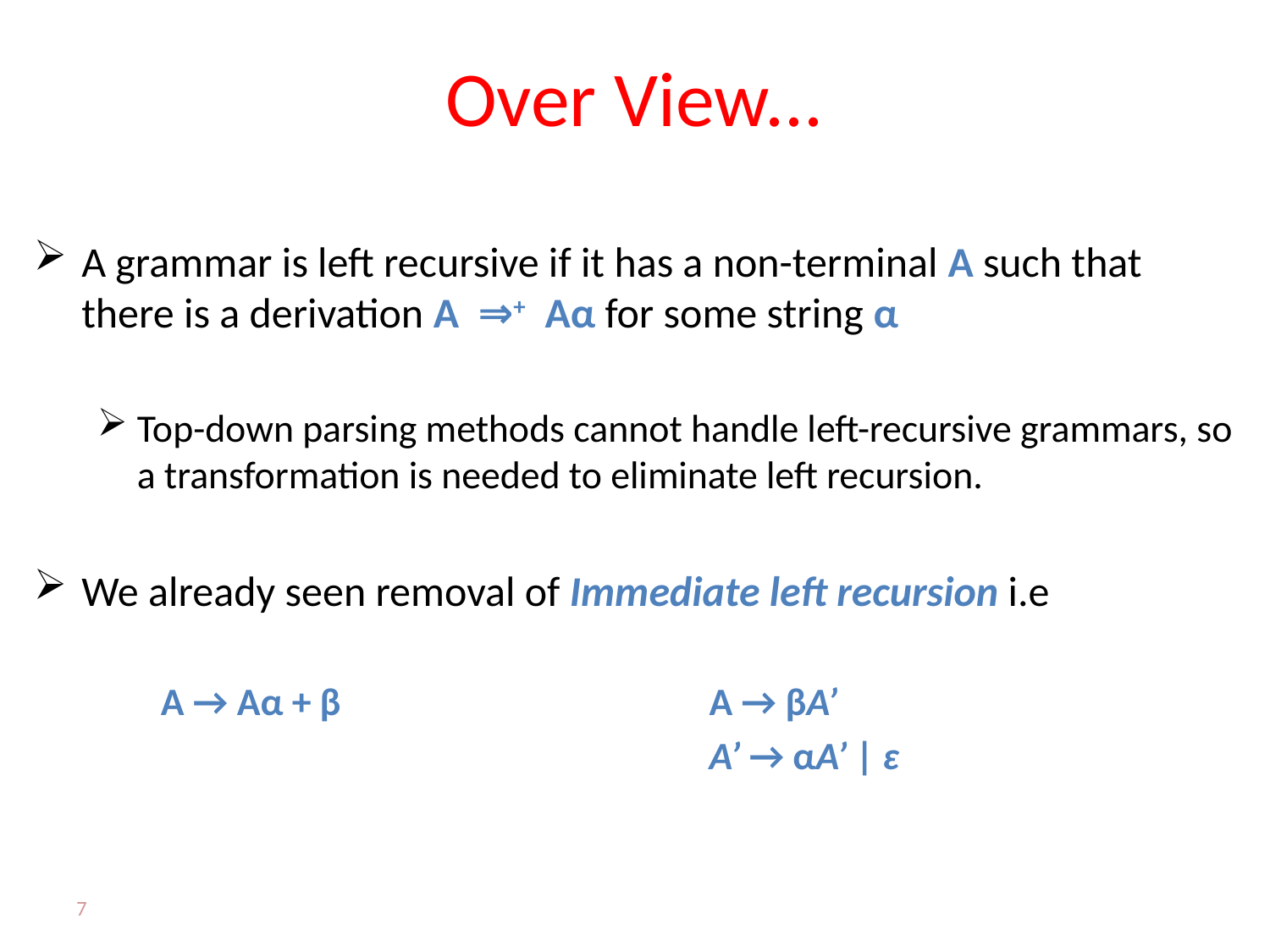

# Over View...

A grammar is left recursive if it has a non-terminal A such that there is a derivation A  ⇒+  Aα for some string α

Top-down parsing methods cannot handle left-recursive grammars, so a transformation is needed to eliminate left recursion.

We already seen removal of Immediate left recursion i.e

A → Aα + β			 A → βA’
					 A’ → αA’ | ɛ

7